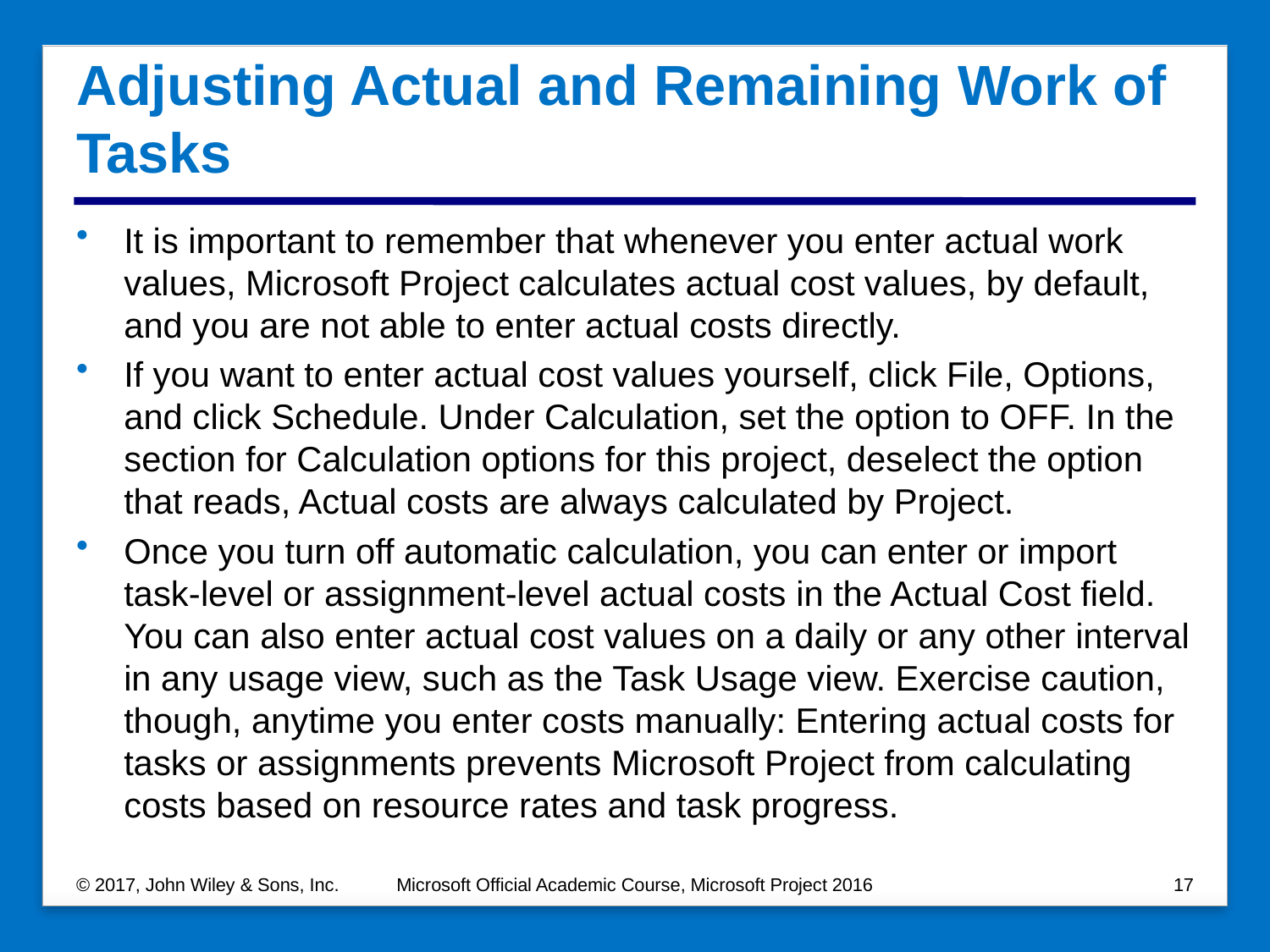

# Adjusting Actual and Remaining Work of Tasks
It is important to remember that whenever you enter actual work values, Microsoft Project calculates actual cost values, by default, and you are not able to enter actual costs directly.
If you want to enter actual cost values yourself, click File, Options, and click Schedule. Under Calculation, set the option to OFF. In the section for Calculation options for this project, deselect the option that reads, Actual costs are always calculated by Project.
Once you turn off automatic calculation, you can enter or import task‐level or assignment-level actual costs in the Actual Cost field. You can also enter actual cost values on a daily or any other interval in any usage view, such as the Task Usage view. Exercise caution, though, anytime you enter costs manually: Entering actual costs for tasks or assignments prevents Microsoft Project from calculating costs based on resource rates and task progress.
© 2017, John Wiley & Sons, Inc.
Microsoft Official Academic Course, Microsoft Project 2016
17